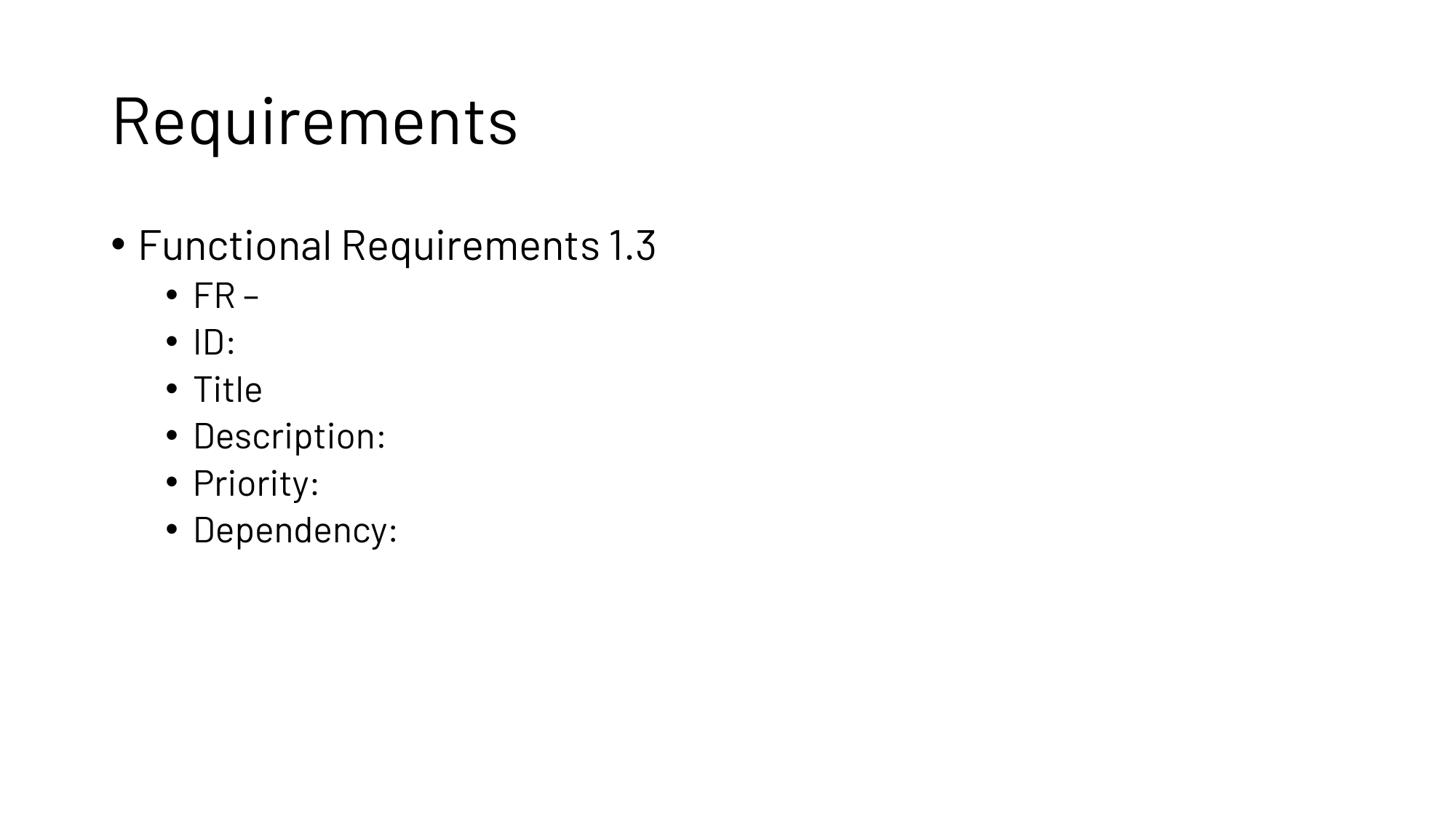

# Requirements
Functional Requirements 1.3
FR –
ID:
Title
Description:
Priority:
Dependency: